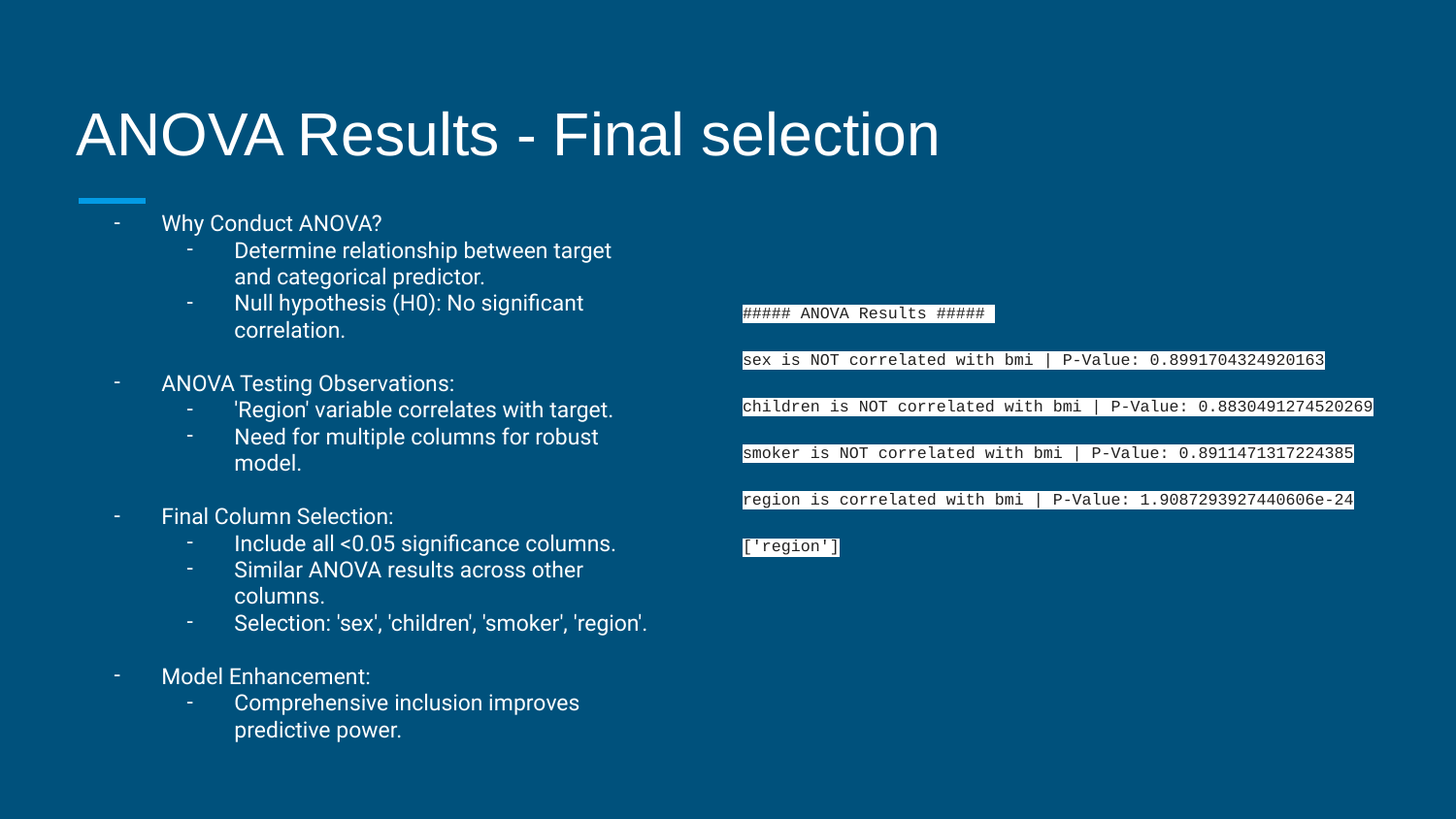

# ANOVA Results - Final selection
Why Conduct ANOVA?
Determine relationship between target and categorical predictor.
Null hypothesis (H0): No significant correlation.

ANOVA Testing Observations:
'Region' variable correlates with target.
Need for multiple columns for robust model.

Final Column Selection:
Include all <0.05 significance columns.
Similar ANOVA results across other columns.
Selection: 'sex', 'children', 'smoker', 'region'.

Model Enhancement:
Comprehensive inclusion improves predictive power.
##### ANOVA Results #####
sex is NOT correlated with bmi | P-Value: 0.8991704324920163
children is NOT correlated with bmi | P-Value: 0.8830491274520269
smoker is NOT correlated with bmi | P-Value: 0.8911471317224385
region is correlated with bmi | P-Value: 1.9087293927440606e-24
['region']